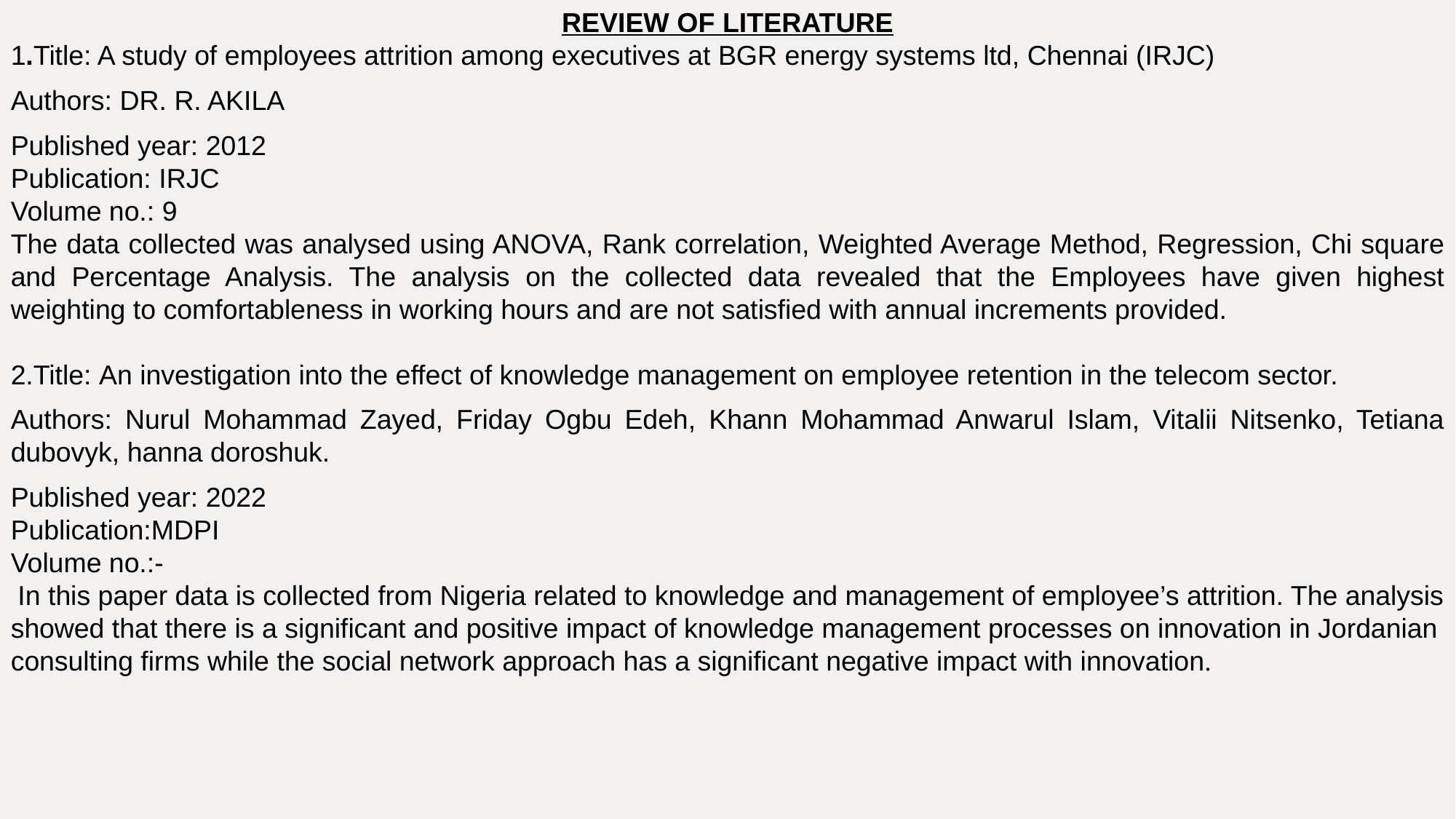

REVIEW OF LITERATURE
1.Title: A study of employees attrition among executives at BGR energy systems ltd, Chennai (IRJC)
Authors: DR. R. AKILA
Published year: 2012
Publication: IRJC
Volume no.: 9
The data collected was analysed using ANOVA, Rank correlation, Weighted Average Method, Regression, Chi square and Percentage Analysis. The analysis on the collected data revealed that the Employees have given highest weighting to comfortableness in working hours and are not satisfied with annual increments provided.

2.Title: An investigation into the effect of knowledge management on employee retention in the telecom sector.
Authors: Nurul Mohammad Zayed, Friday Ogbu Edeh, Khann Mohammad Anwarul Islam, Vitalii Nitsenko, Tetiana dubovyk, hanna doroshuk.
Published year: 2022
Publication:MDPI
Volume no.:-
 In this paper data is collected from Nigeria related to knowledge and management of employee’s attrition. The analysis showed that there is a significant and positive impact of knowledge management processes on innovation in Jordanian consulting firms while the social network approach has a significant negative impact with innovation.

Employees Attrition Prediction Using Deep Neural Networks
Explaining and predicting employee’s attrition: a machine learning approach
From big data to deep support people analytics for employee attrition prediction
Predictive employees attrition using machine learning approches